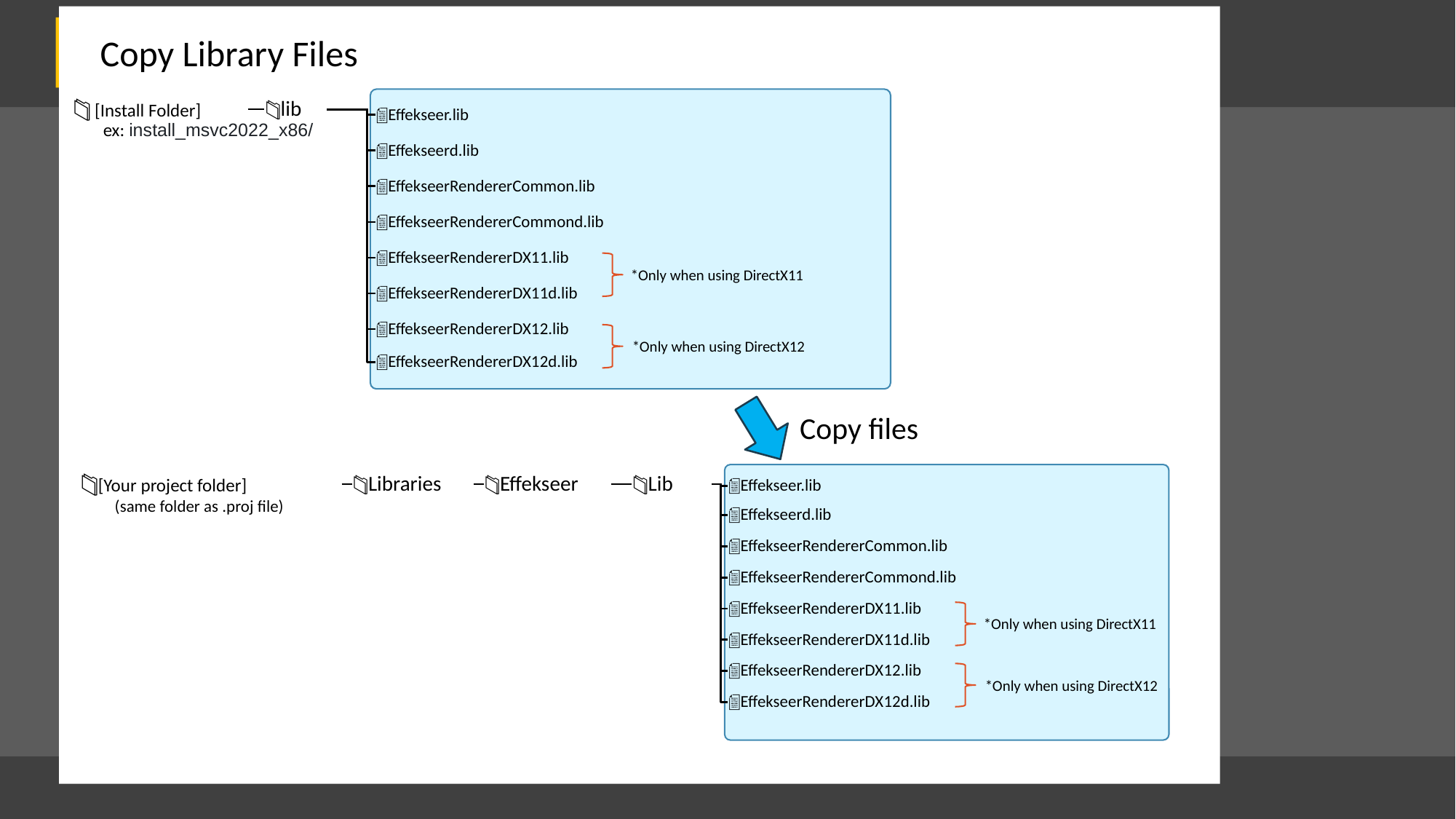

Copy Library Files

📁 [Install Folder]
📁lib
📄Effekseer.lib
📄Effekseerd.lib
📄EffekseerRendererCommon.lib
📄EffekseerRendererCommond.lib
📄EffekseerRendererDX11.lib
📄EffekseerRendererDX11d.lib
📄EffekseerRendererDX12.lib
📄EffekseerRendererDX12d.lib
ex: install_msvc2022_x86/

*Only when using DirectX11

*Only when using DirectX12

Copy files

📁[Your project folder]
📁Libraries
📁Effekseer
📁Lib
📄Effekseer.lib
📄Effekseerd.lib
📄EffekseerRendererCommon.lib
📄EffekseerRendererCommond.lib
📄EffekseerRendererDX11.lib
📄EffekseerRendererDX11d.lib
📄EffekseerRendererDX12.lib
📄EffekseerRendererDX12d.lib
(same folder as .proj file)

*Only when using DirectX11

*Only when using DirectX12